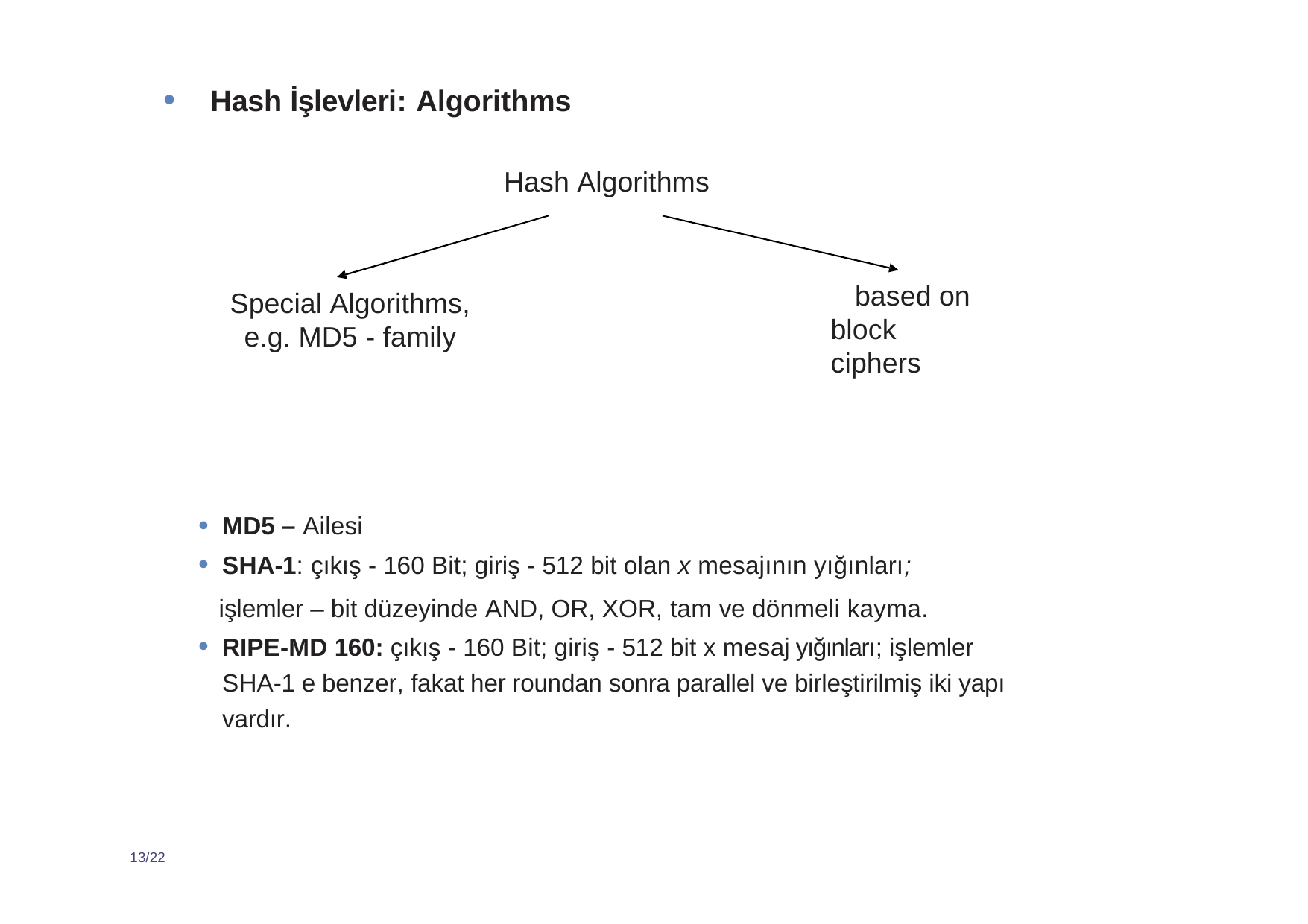

Hash İşlevleri: Algorithms
Hash Algorithms

based on block ciphers
Special Algorithms,
e.g. MD5 - family
MD5 – Ailesi

SHA-1: çıkış - 160 Bit; giriş - 512 bit olan x mesajının yığınları;

işlemler – bit düzeyinde AND, OR, XOR, tam ve dönmeli kayma.
RIPE-MD 160: çıkış - 160 Bit; giriş - 512 bit x mesaj yığınları; işlemler  SHA-1 e benzer, fakat her roundan sonra parallel ve birleştirilmiş iki yapı vardır.
13/22